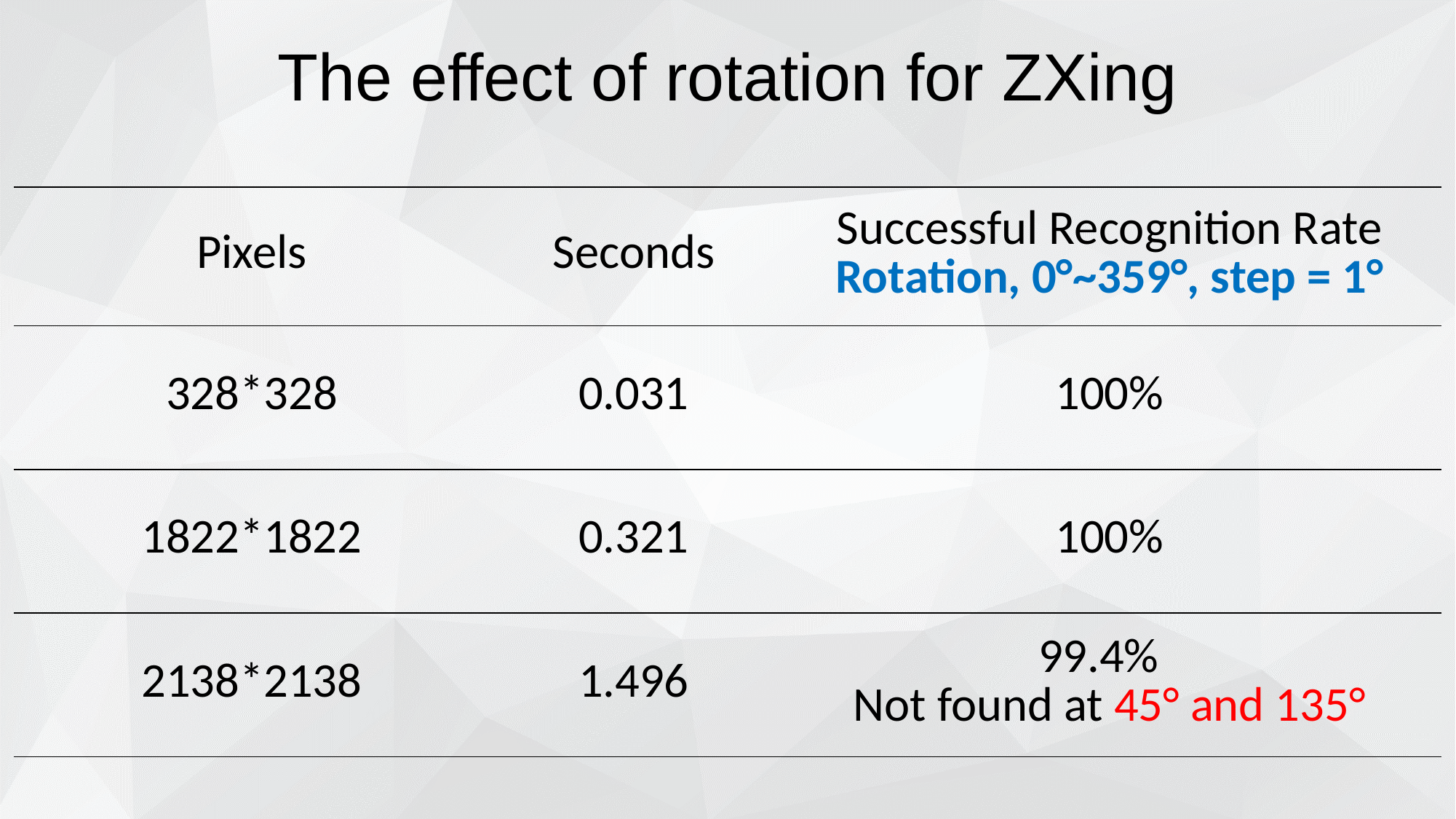

# The effect of rotation for ZXing
| Pixels | Seconds | Successful Recognition Rate Rotation, 0°~359°, step = 1° |
| --- | --- | --- |
| 328\*328 | 0.031 | 100% |
| 1822\*1822 | 0.321 | 100% |
| 2138\*2138 | 1.496 | 99.4% Not found at 45° and 135° |